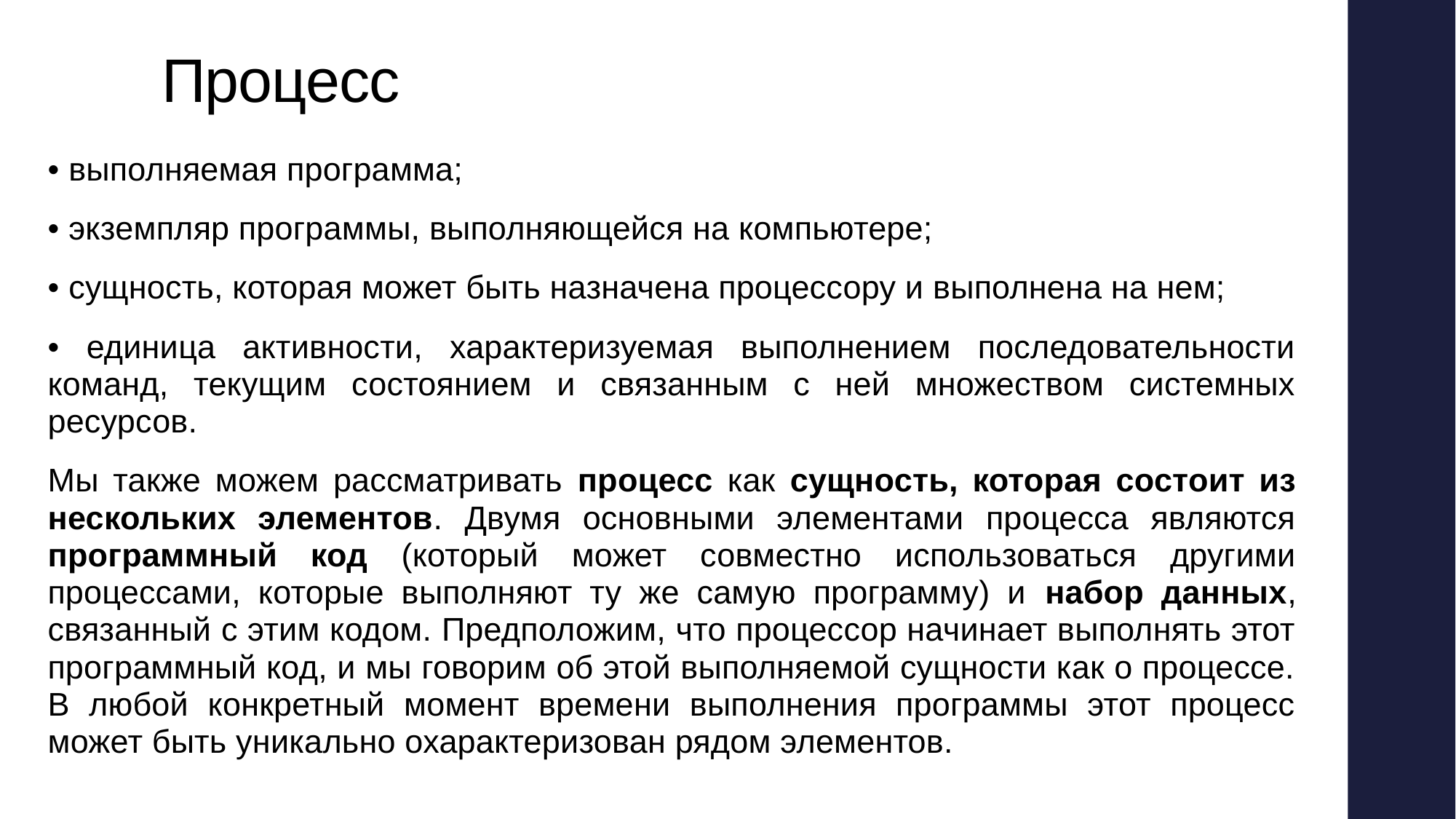

# Процесс
• выполняемая программа;
• экземпляр программы, выполняющейся на компьютере;
• сущность, которая может быть назначена процессору и выполнена на нем;
• единица активности, характеризуемая выполнением последовательности команд, текущим состоянием и связанным с ней множеством системных ресурсов.
Мы также можем рассматривать процесс как сущность, которая состоит из нескольких элементов. Двумя основными элементами процесса являются программный код (который может совместно использоваться другими процессами, которые выполняют ту же самую программу) и набор данных, связанный с этим кодом. Предположим, что процессор начинает выполнять этот программный код, и мы говорим об этой выполняемой сущности как о процессе. В любой конкретный момент времени выполнения программы этот процесс может быть уникально охарактеризован рядом элементов.